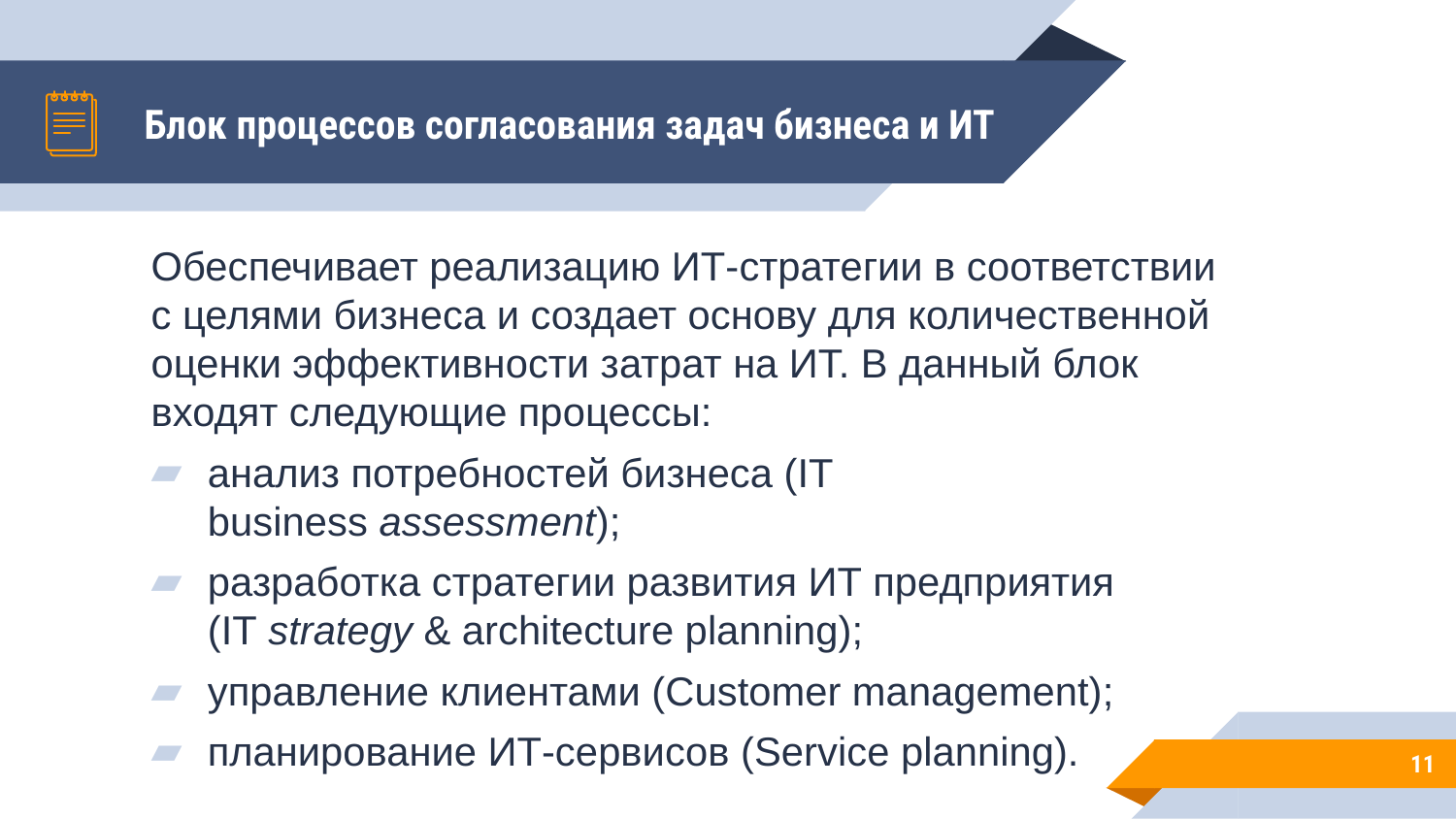

# Блок процессов согласования задач бизнеса и ИТ

Обеспечивает реализацию ИТ-стратегии в соответствии с целями бизнеса и создает основу для количественной оценки эффективности затрат на ИТ. В данный блок входят следующие процессы:
анализ потребностей бизнеса (IT business assessment);
разработка стратегии развития ИТ предприятия (IT strategy & architecture planning);
управление клиентами (Customer management);
планирование ИТ-сервисов (Service planning).
11